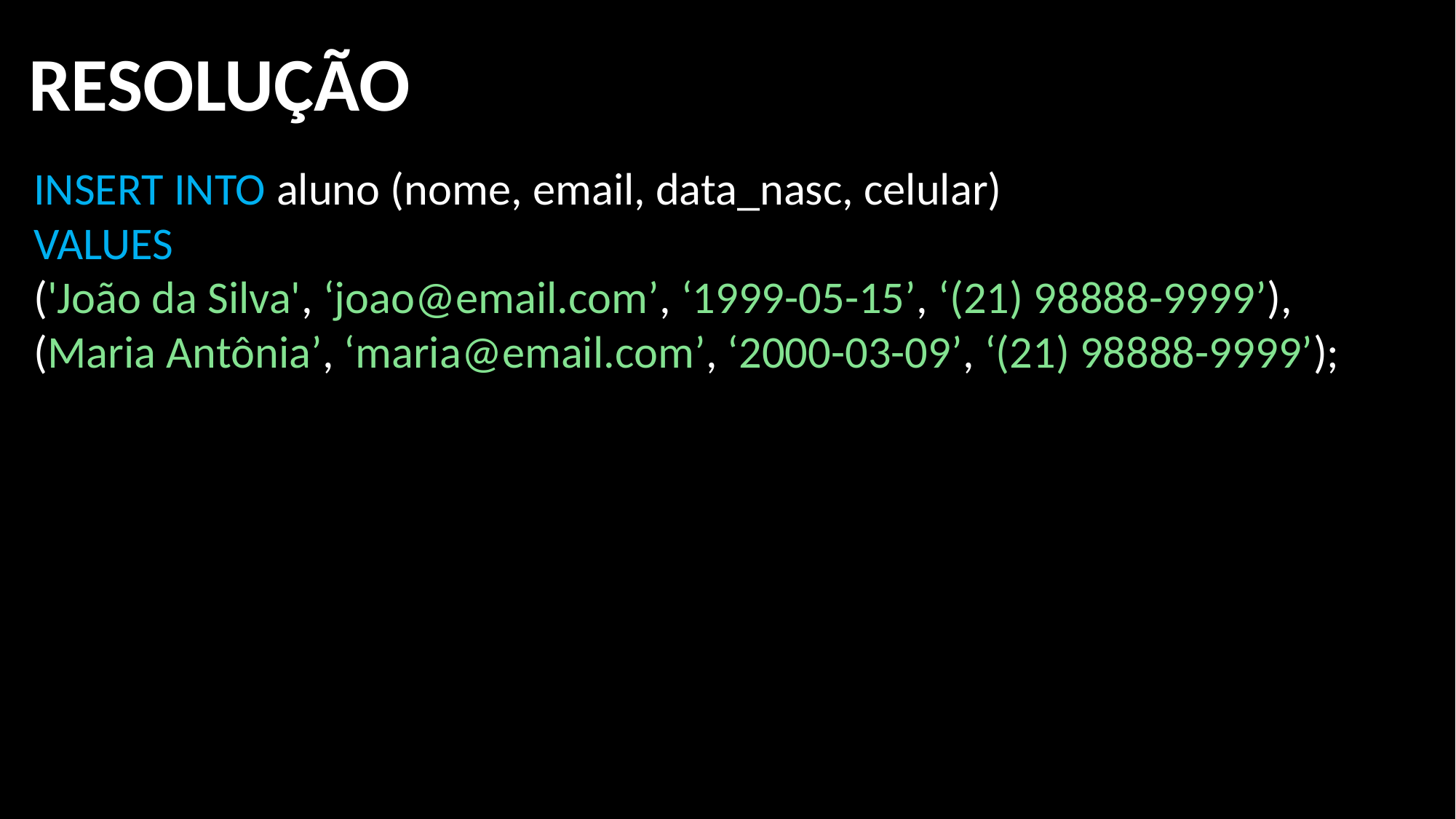

RESOLUÇÃO
INSERT INTO aluno (nome, email, data_nasc, celular)
VALUES
('João da Silva', ‘joao@email.com’, ‘1999-05-15’, ‘(21) 98888-9999’),
(Maria Antônia’, ‘maria@email.com’, ‘2000-03-09’, ‘(21) 98888-9999’);